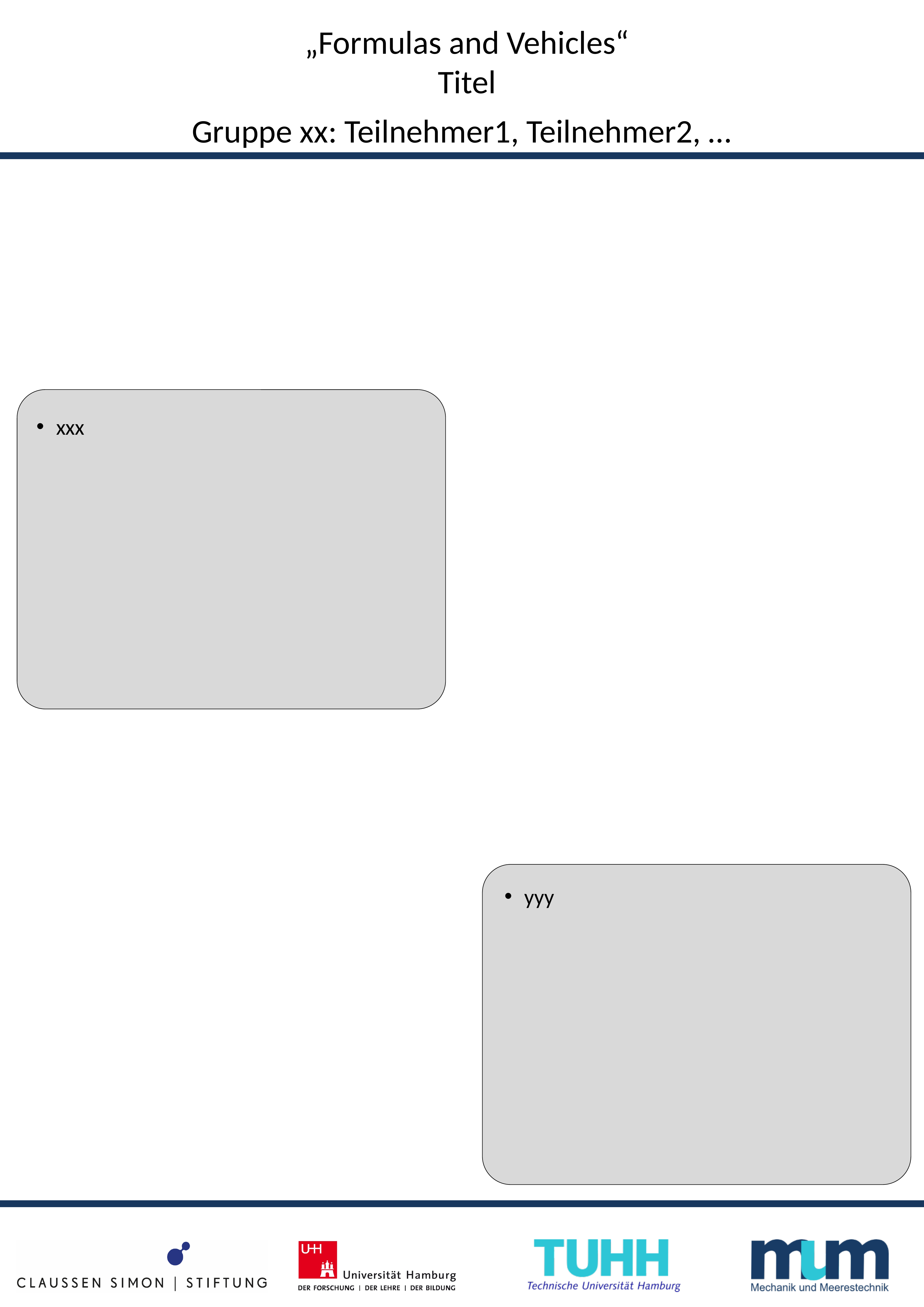

„Formulas and Vehicles“
Titel
Gruppe xx: Teilnehmer1, Teilnehmer2, …

xxx

yyy